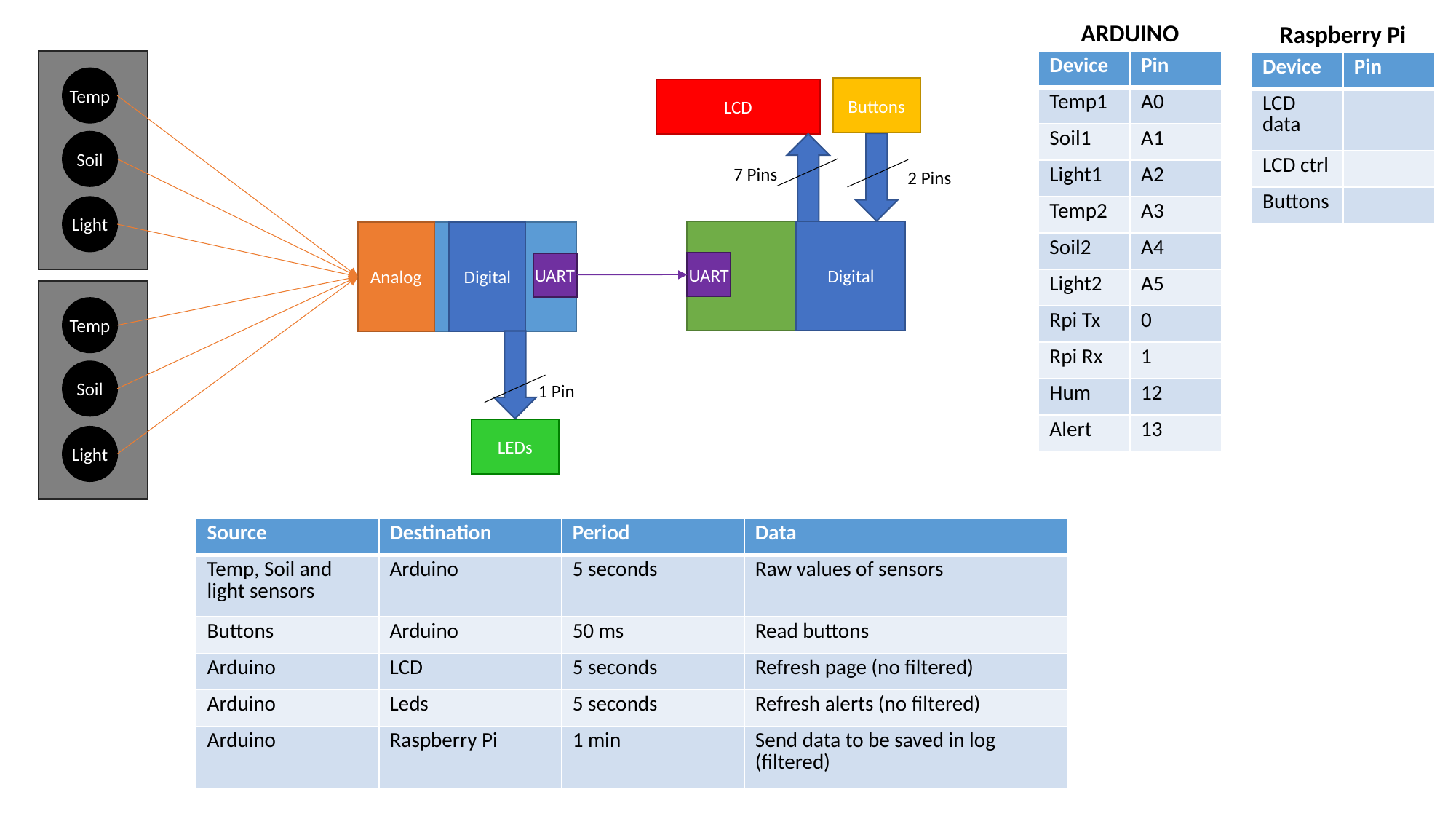

ARDUINO
Raspberry Pi

| Device | Pin |
| --- | --- |
| Temp1 | A0 |
| Soil1 | A1 |
| Light1 | A2 |
| Temp2 | A3 |
| Soil2 | A4 |
| Light2 | A5 |
| Rpi Tx | 0 |
| Rpi Rx | 1 |
| Hum | 12 |
| Alert | 13 |
| Device | Pin |
| --- | --- |
| LCD data |  |
| LCD ctrl |  |
| Buttons |  |
Temp
Buttons
LCD
Soil

7 Pins
2 Pins
Light
Digital

Analog
Digital

UART
UART

Temp

Soil
1 Pin
LEDs
Light
| Source | Destination | Period | Data |
| --- | --- | --- | --- |
| Temp, Soil and light sensors | Arduino | 5 seconds | Raw values of sensors |
| Buttons | Arduino | 50 ms | Read buttons |
| Arduino | LCD | 5 seconds | Refresh page (no filtered) |
| Arduino | Leds | 5 seconds | Refresh alerts (no filtered) |
| Arduino | Raspberry Pi | 1 min | Send data to be saved in log (filtered) |